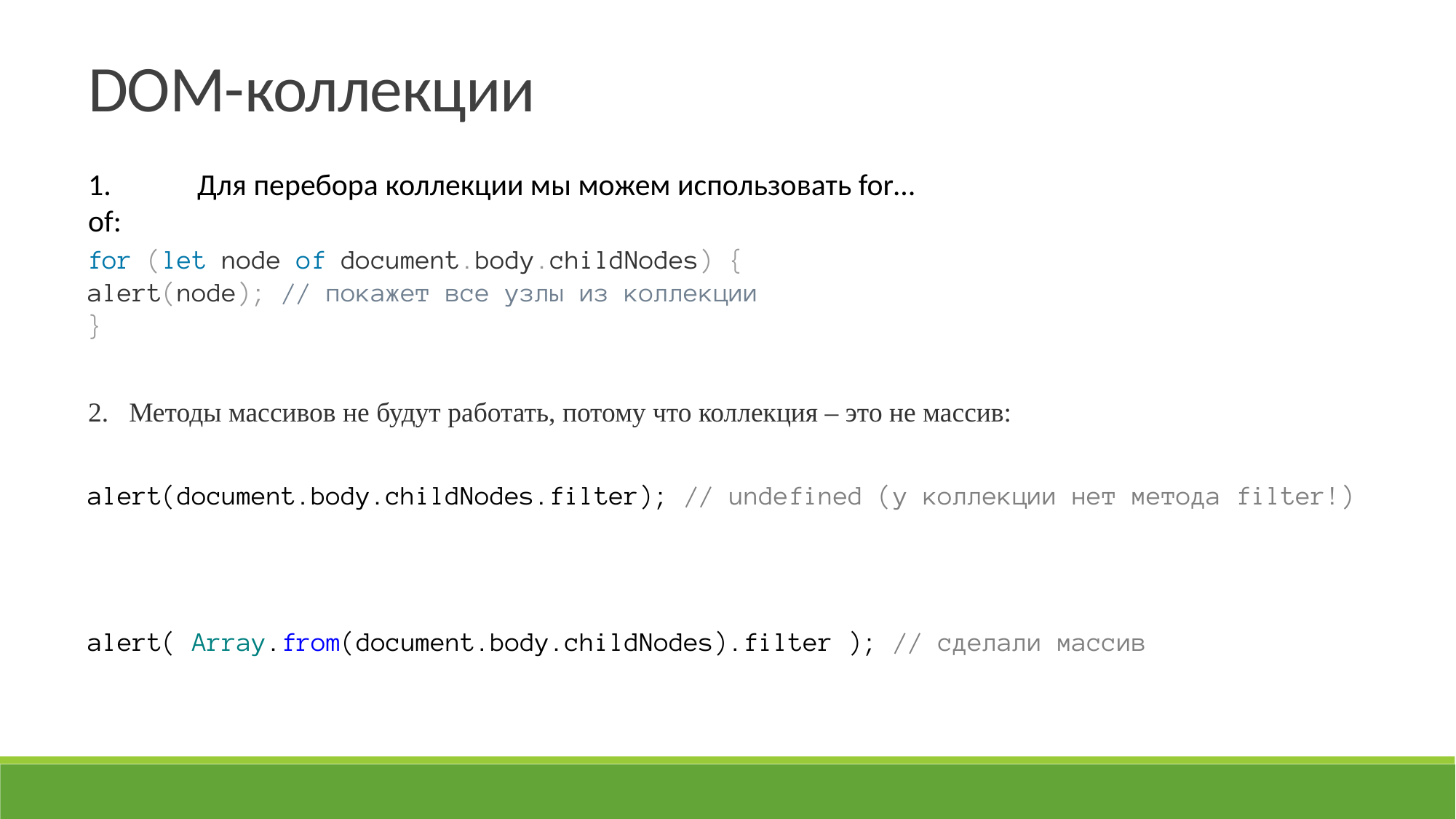

DOM-коллекции
1.	Для перебора коллекции мы можем использовать for…of:
for (let node of document.body.childNodes) { 	alert(node); // покажет все узлы из коллекции
}
Методы массивов не будут работать, потому что коллекция – это не массив:
alert(document.body.childNodes.filter); // undefined (у коллекции нет метода filter!)
alert( Array.from(document.body.childNodes).filter ); // сделали массив